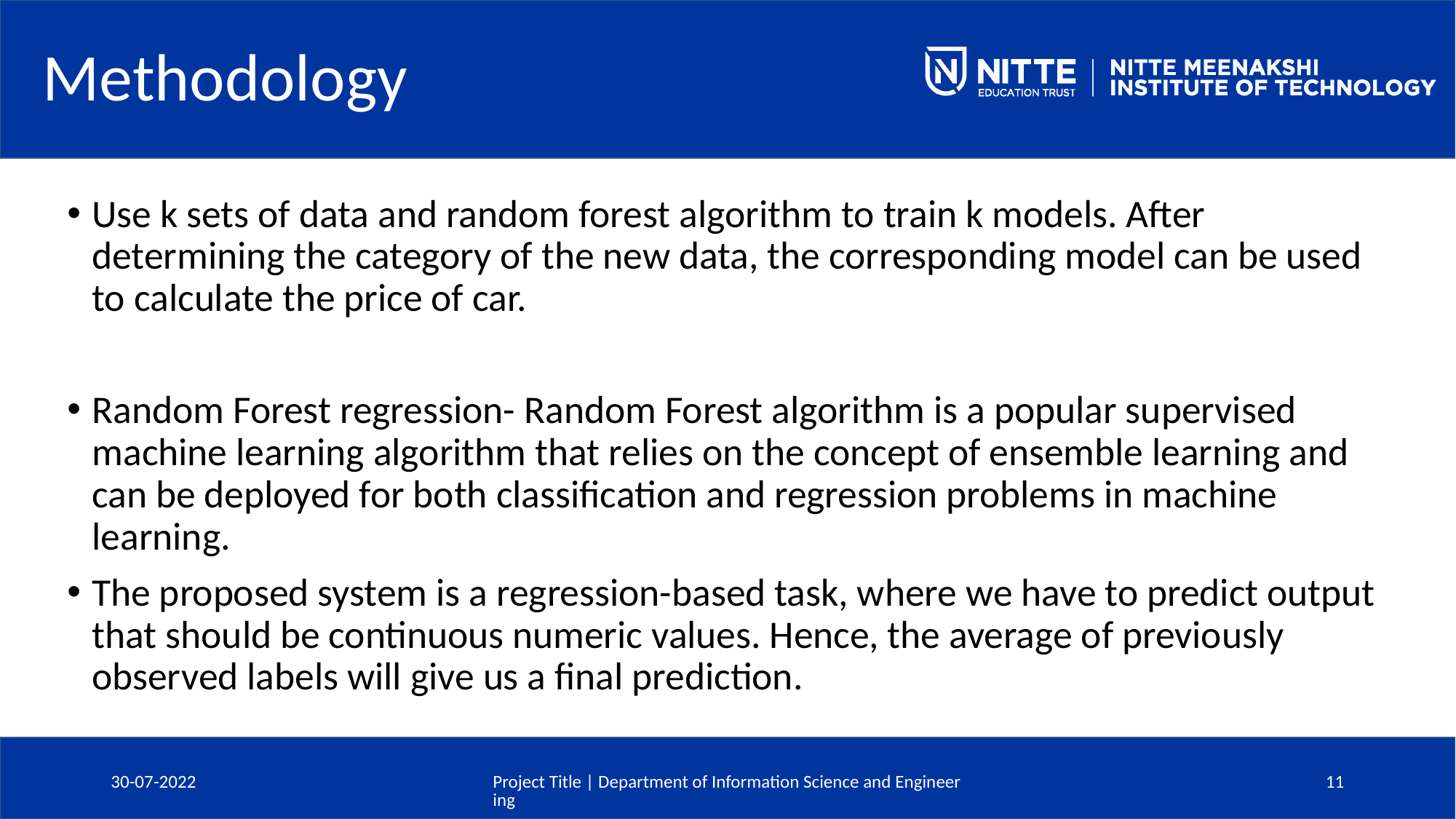

# Methodology
Use k sets of data and random forest algorithm to train k models. After determining the category of the new data, the corresponding model can be used to calculate the price of car.

Random Forest regression- Random Forest algorithm is a popular supervised machine learning algorithm that relies on the concept of ensemble learning and can be deployed for both classification and regression problems in machine learning.
The proposed system is a regression-based task, where we have to predict output that should be continuous numeric values. Hence, the average of previously observed labels will give us a final prediction.
30-07-2022
Project Title | Department of Information Science and Engineering
11